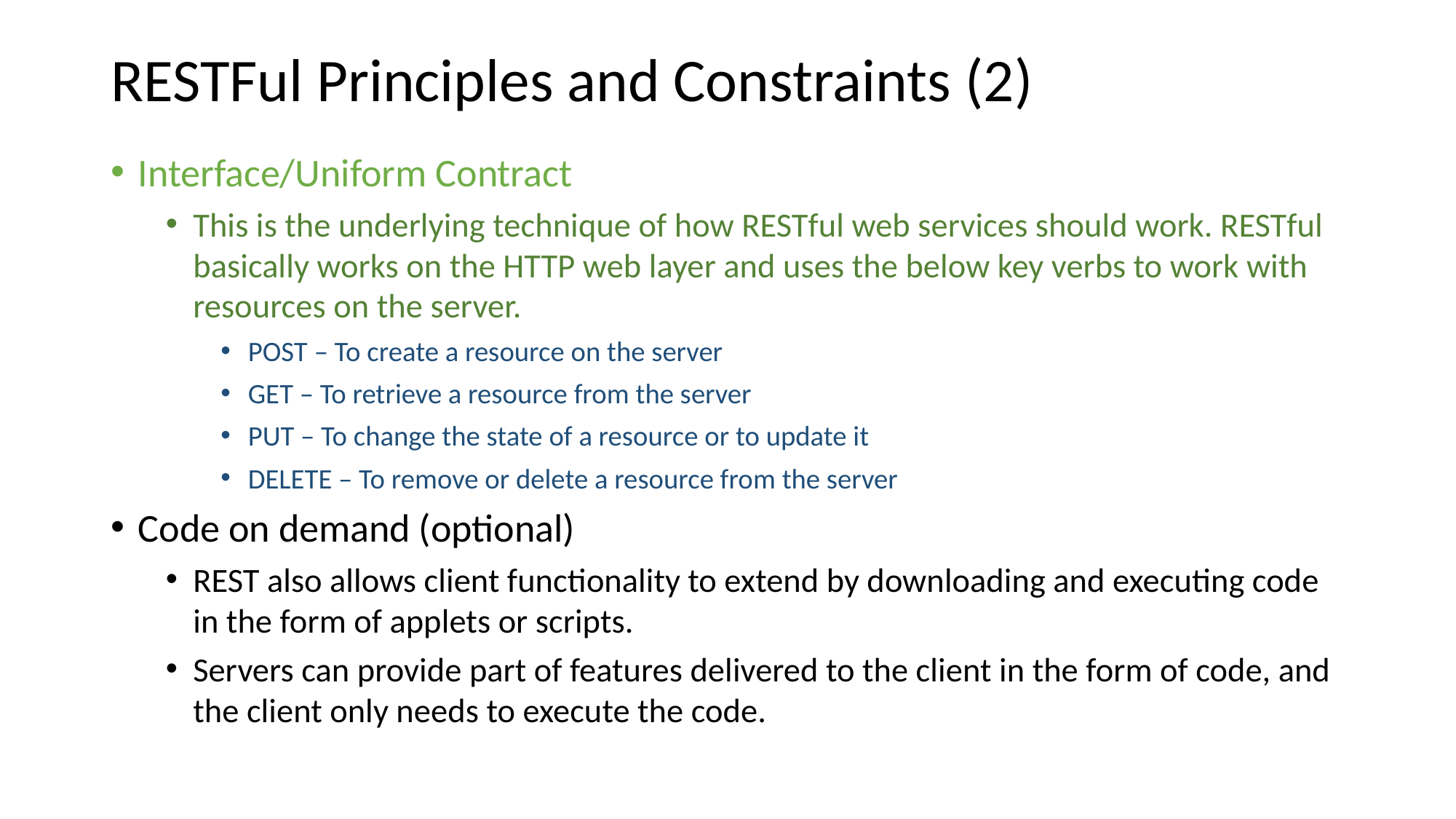

# RESTFul Principles and Constraints (2)
Interface/Uniform Contract
This is the underlying technique of how RESTful web services should work. RESTful basically works on the HTTP web layer and uses the below key verbs to work with resources on the server.
POST – To create a resource on the server
GET – To retrieve a resource from the server
PUT – To change the state of a resource or to update it
DELETE – To remove or delete a resource from the server
Code on demand (optional)
REST also allows client functionality to extend by downloading and executing code in the form of applets or scripts.
Servers can provide part of features delivered to the client in the form of code, and the client only needs to execute the code.